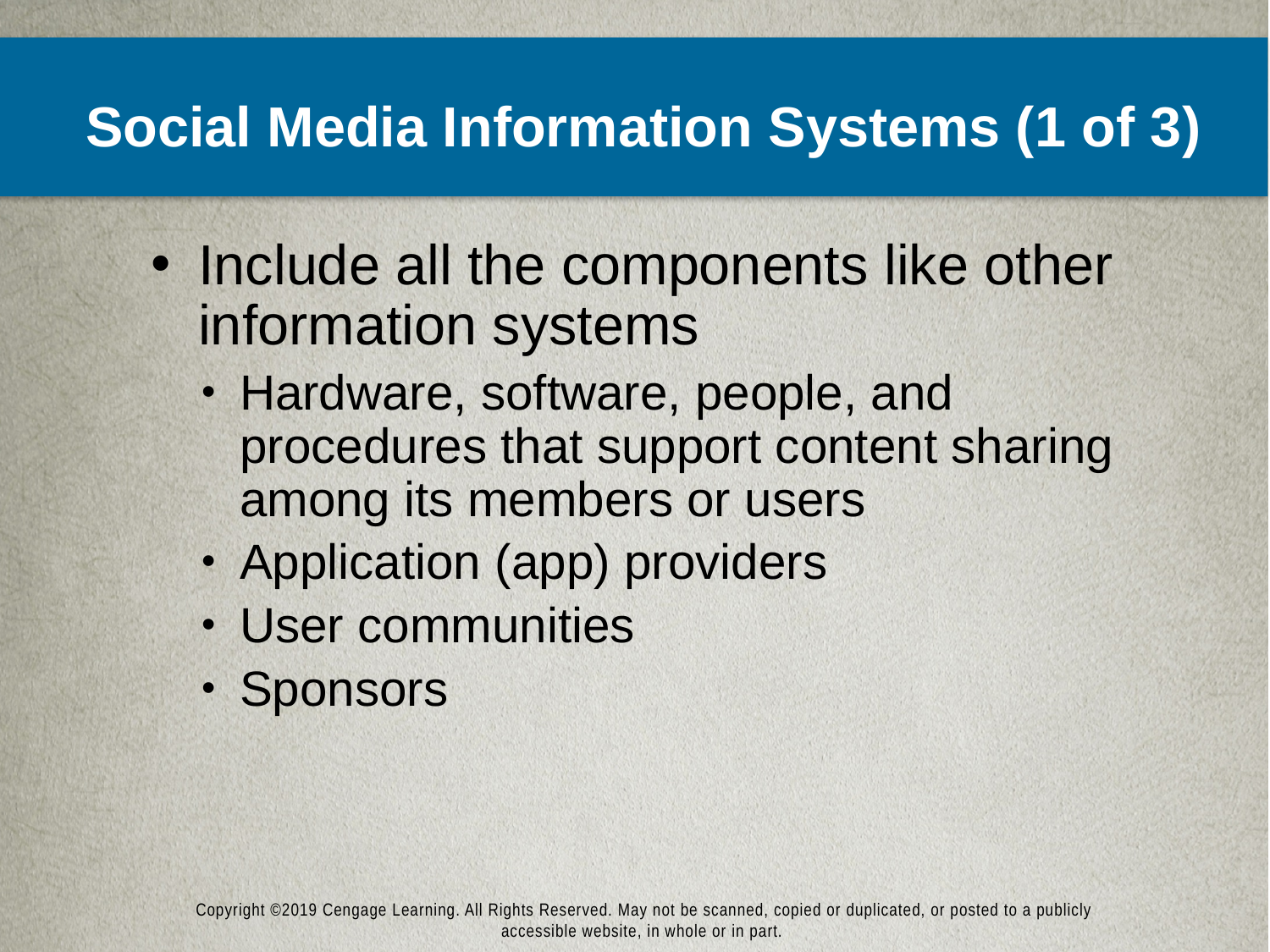

# Social Media Information Systems (1 of 3)
Include all the components like other information systems
Hardware, software, people, and procedures that support content sharing among its members or users
Application (app) providers
User communities
Sponsors